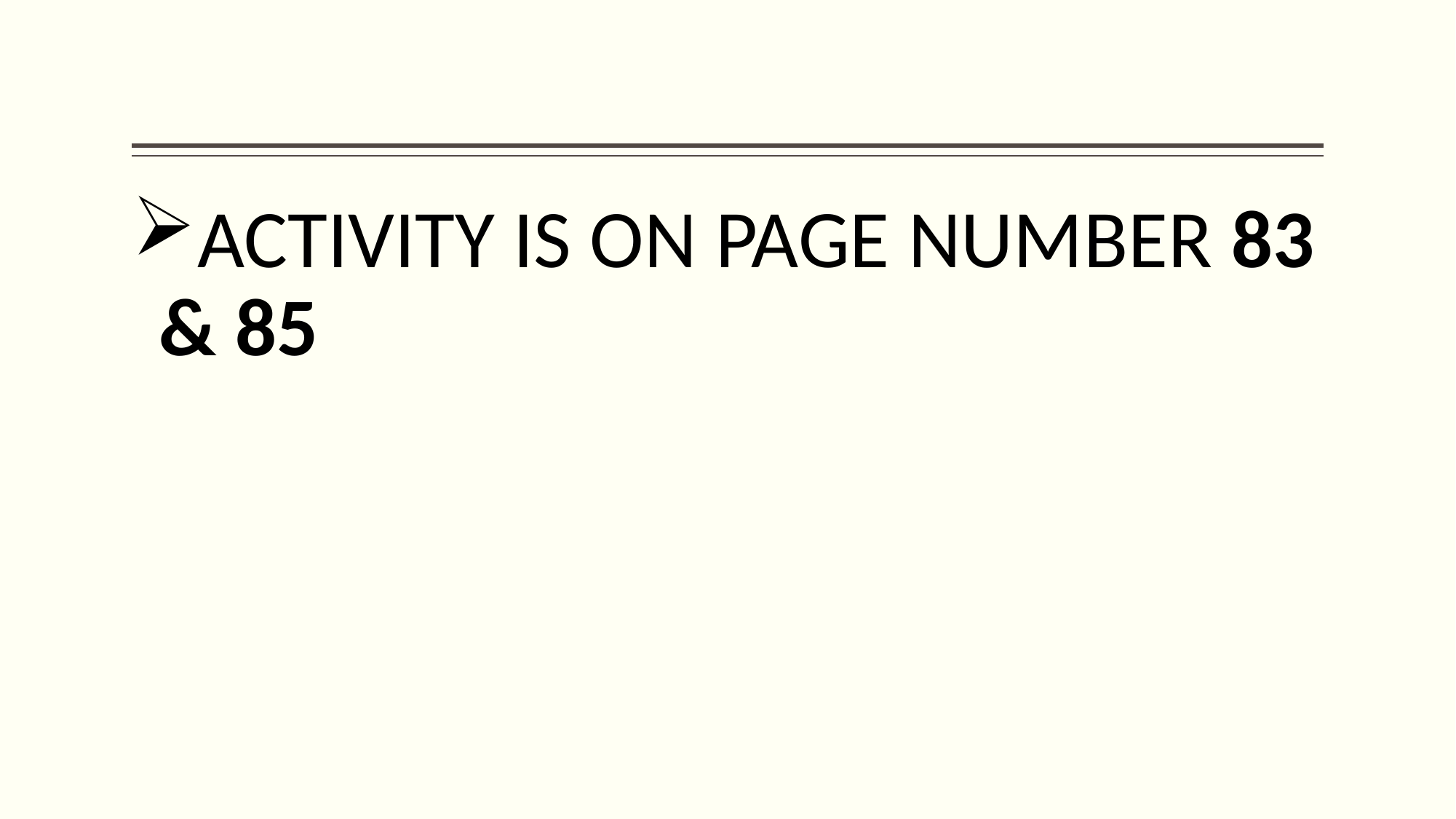

ACTIVITY IS ON PAGE NUMBER 83 & 85